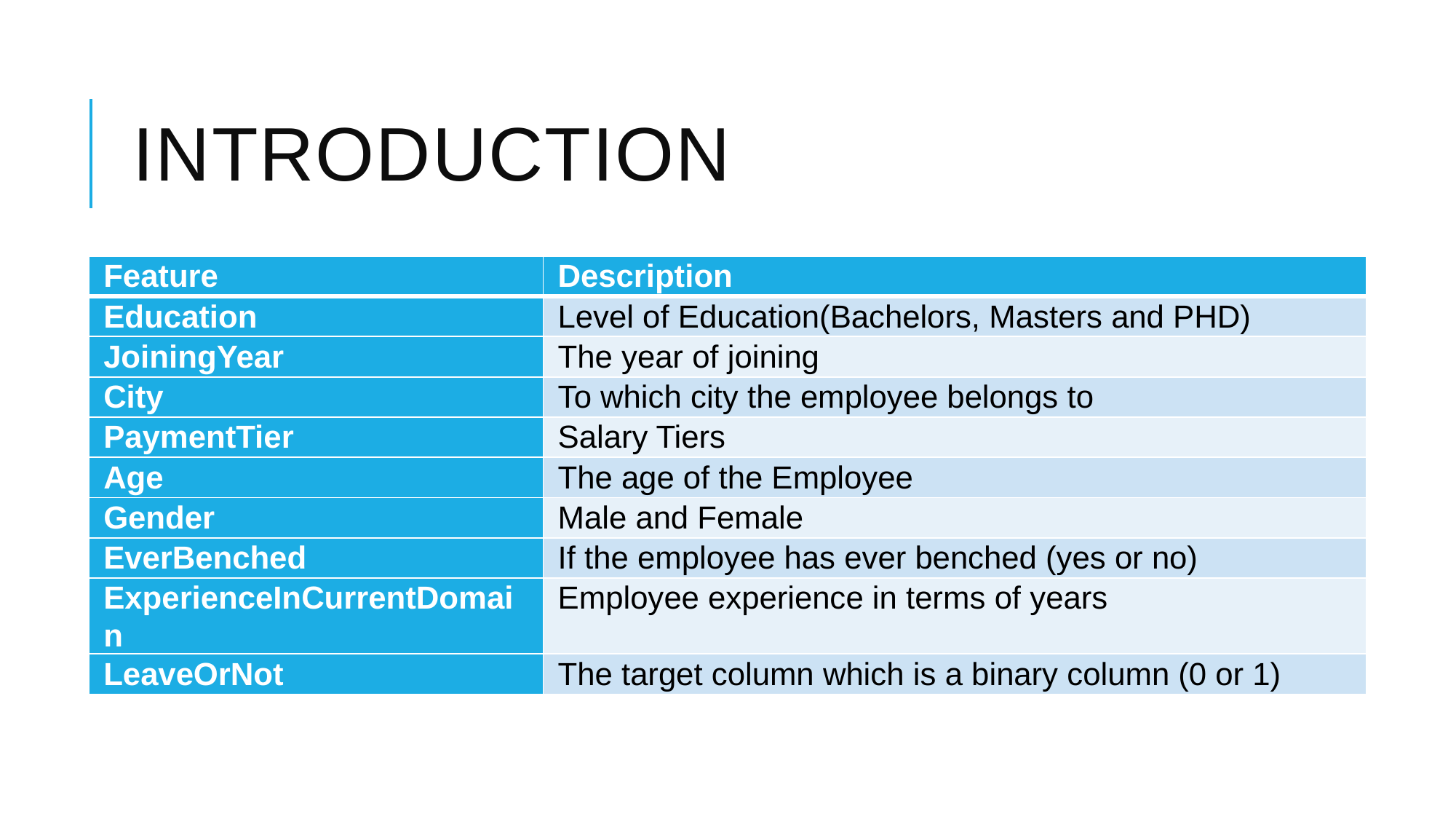

# Introduction
| Feature | Description |
| --- | --- |
| Education | Level of Education(Bachelors, Masters and PHD) |
| JoiningYear | The year of joining |
| City | To which city the employee belongs to |
| PaymentTier | Salary Tiers |
| Age | The age of the Employee |
| Gender | Male and Female |
| EverBenched | If the employee has ever benched (yes or no) |
| ExperienceInCurrentDomain | Employee experience in terms of years |
| LeaveOrNot | The target column which is a binary column (0 or 1) |